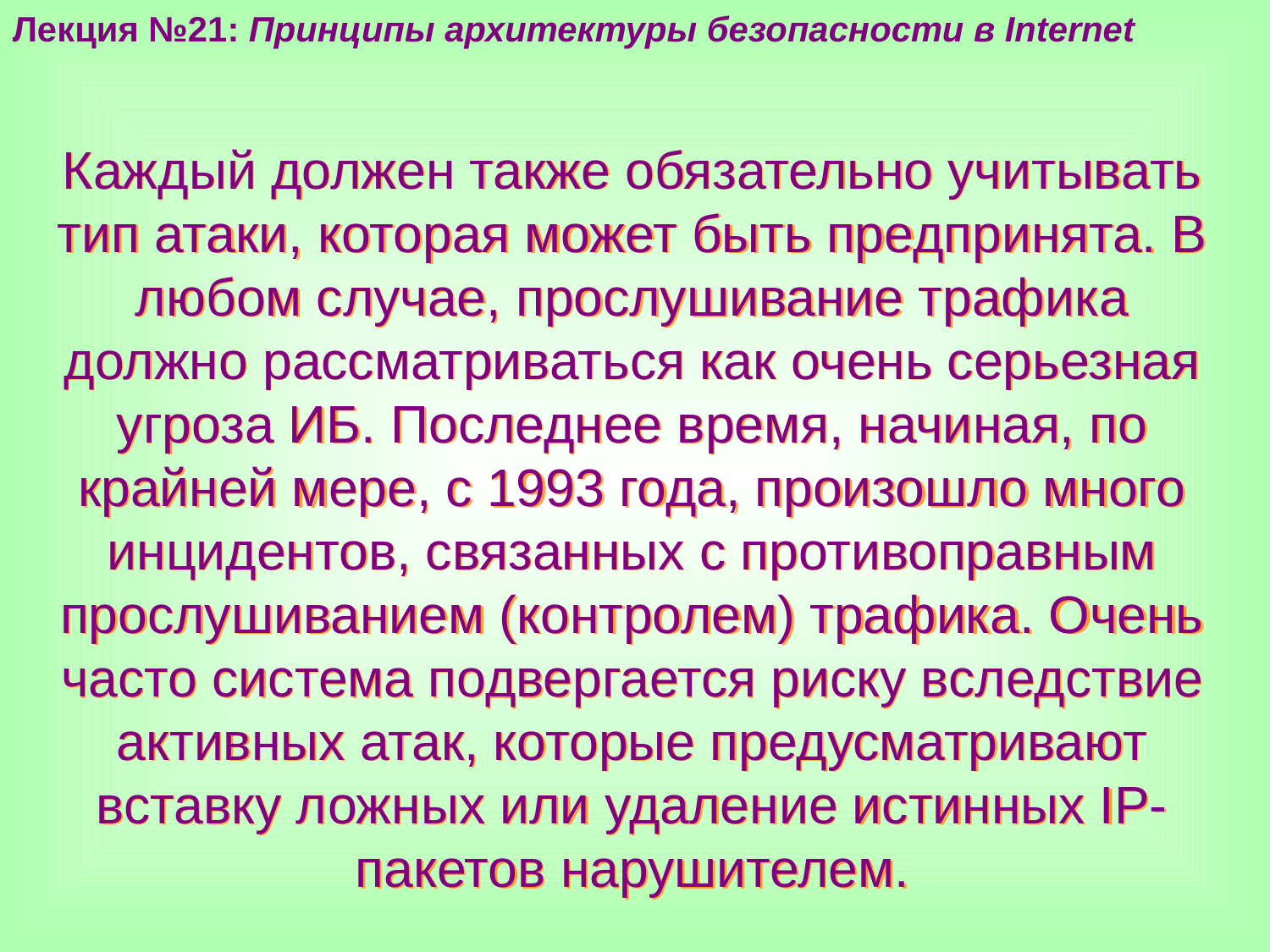

Лекция №21: Принципы архитектуры безопасности в Internet
Каждый должен также обязательно учитывать тип атаки, которая может быть предпринята. В любом случае, прослушивание трафика должно рассматриваться как очень серьезная угроза ИБ. Последнее время, начиная, по крайней мере, с 1993 года, произошло много инцидентов, связанных с противоправным прослушиванием (контролем) трафика. Очень часто система подвергается риску вследствие активных атак, которые предусматривают вставку ложных или удаление истинных IP-пакетов нарушителем.